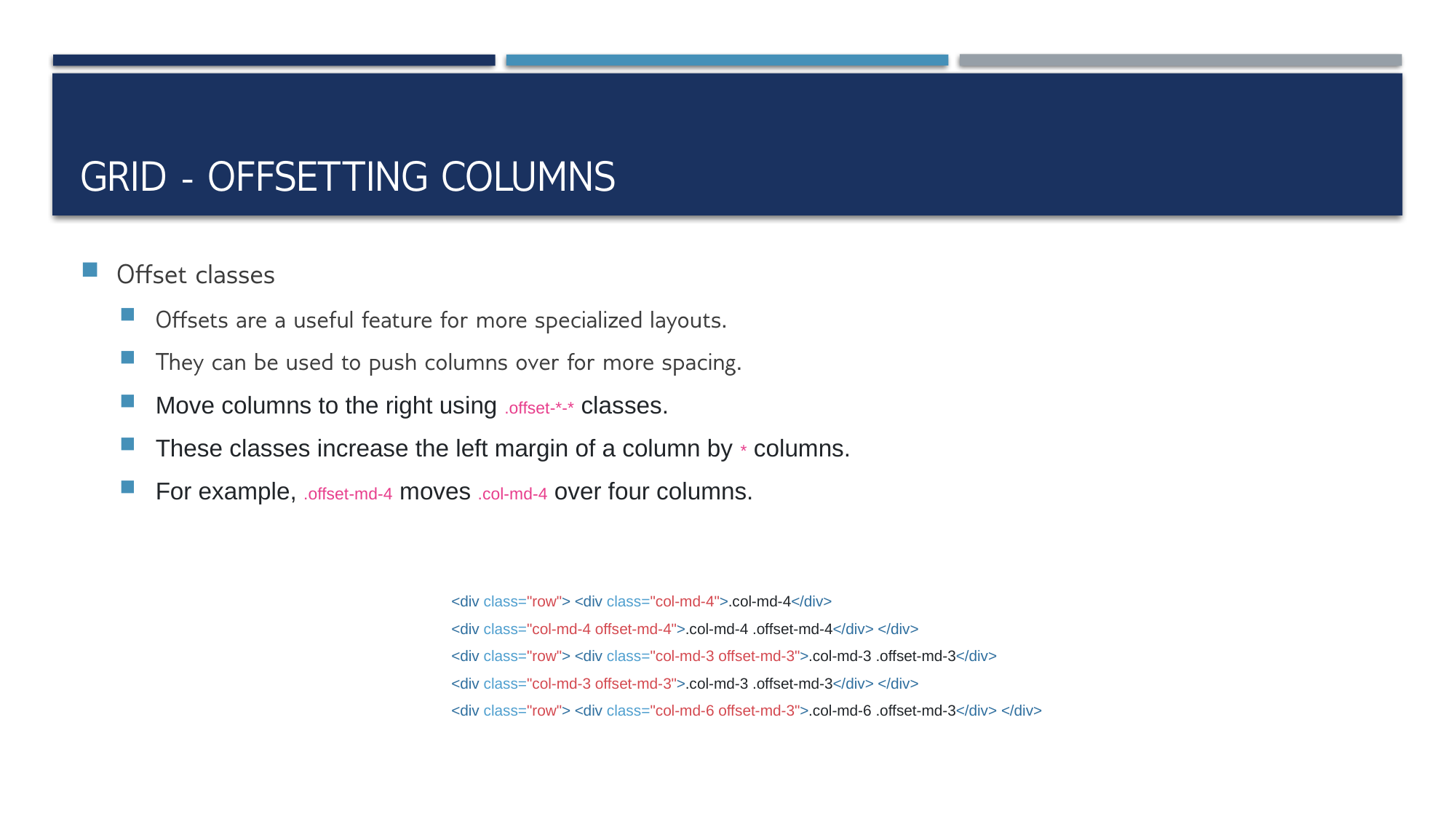

# Grid - Offsetting columns
Offset classes
Offsets are a useful feature for more specialized layouts.
They can be used to push columns over for more spacing.
Move columns to the right using .offset-*-* classes.
These classes increase the left margin of a column by * columns.
For example, .offset-md-4 moves .col-md-4 over four columns.

<div class="row"> <div class="col-md-4">.col-md-4</div>
<div class="col-md-4 offset-md-4">.col-md-4 .offset-md-4</div> </div>
<div class="row"> <div class="col-md-3 offset-md-3">.col-md-3 .offset-md-3</div>
<div class="col-md-3 offset-md-3">.col-md-3 .offset-md-3</div> </div>
<div class="row"> <div class="col-md-6 offset-md-3">.col-md-6 .offset-md-3</div> </div>